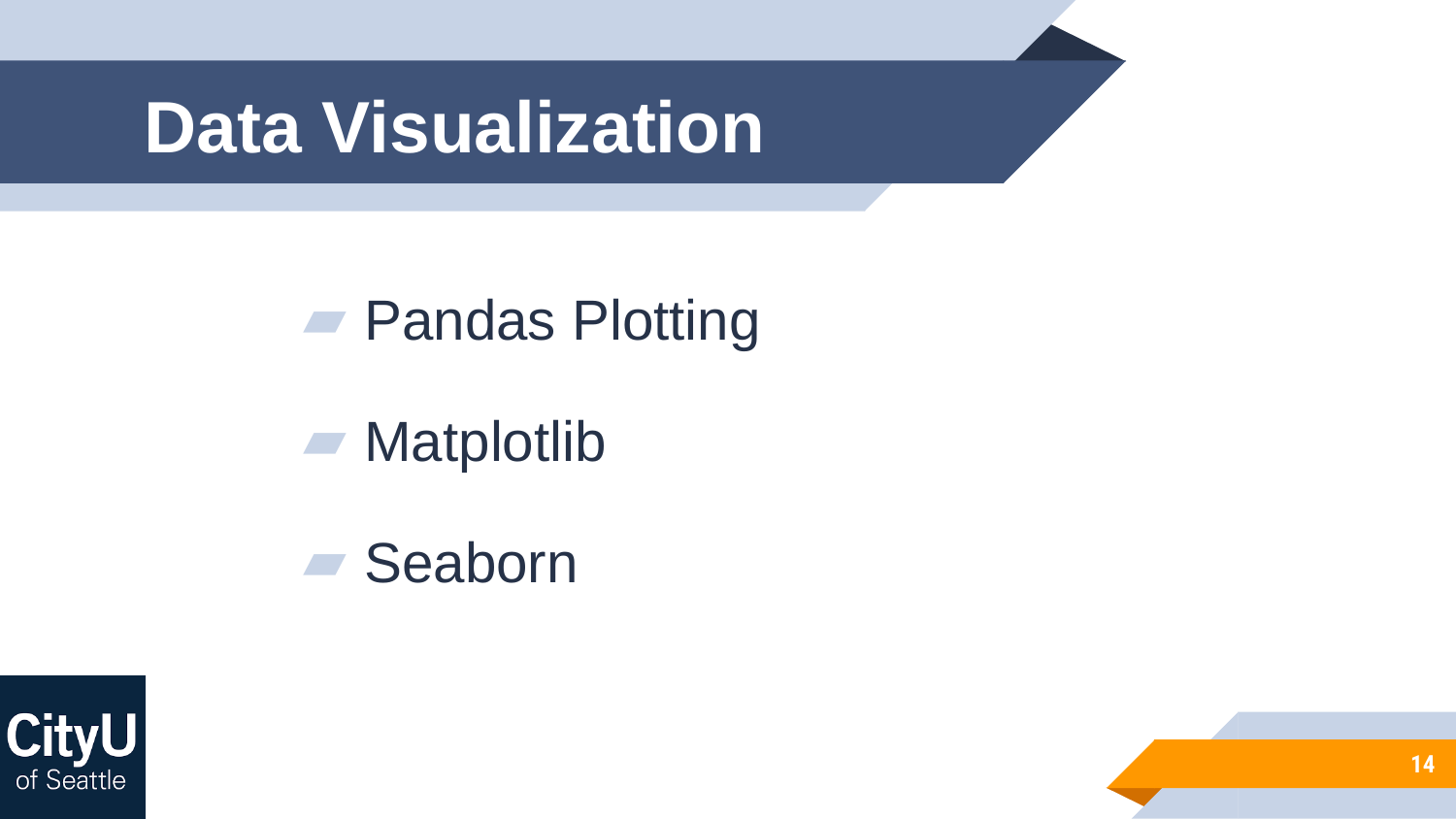

# Data Visualization
Pandas Plotting

Matplotlib

Seaborn
14